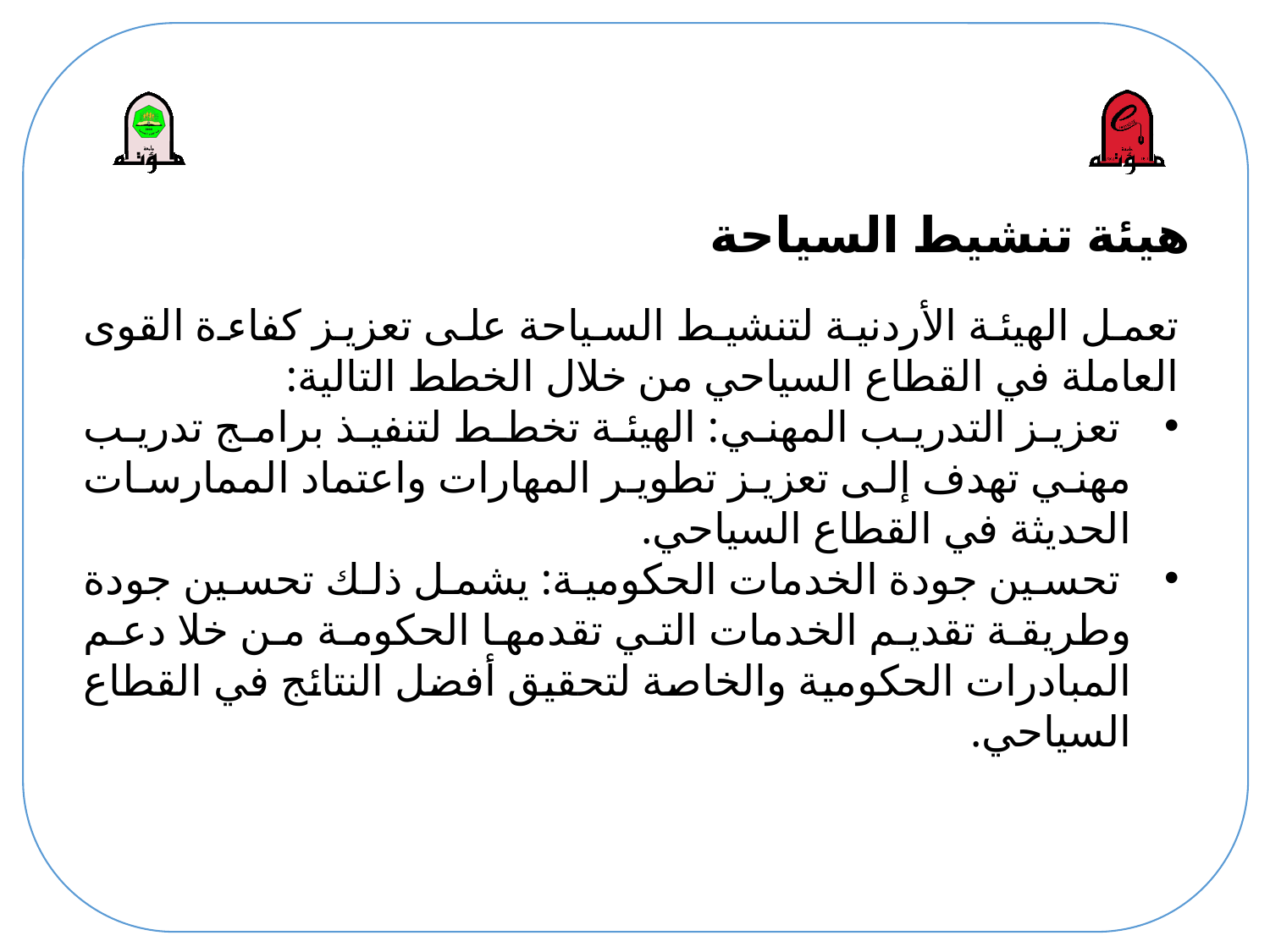

# هيئة تنشيط السياحة
تعمل الهيئة الأردنية لتنشيط السياحة على تعزيز كفاءة القوى العاملة في القطاع السياحي من خلال الخطط التالية:
 تعزيز التدريب المهني: الهيئة تخطط لتنفيذ برامج تدريب مهني تهدف إلى تعزيز تطوير المهارات واعتماد الممارسات الحديثة في القطاع السياحي.
 تحسين جودة الخدمات الحكومية: يشمل ذلك تحسين جودة وطريقة تقديم الخدمات التي تقدمها الحكومة من خلا دعم المبادرات الحكومية والخاصة لتحقيق أفضل النتائج في القطاع السياحي.